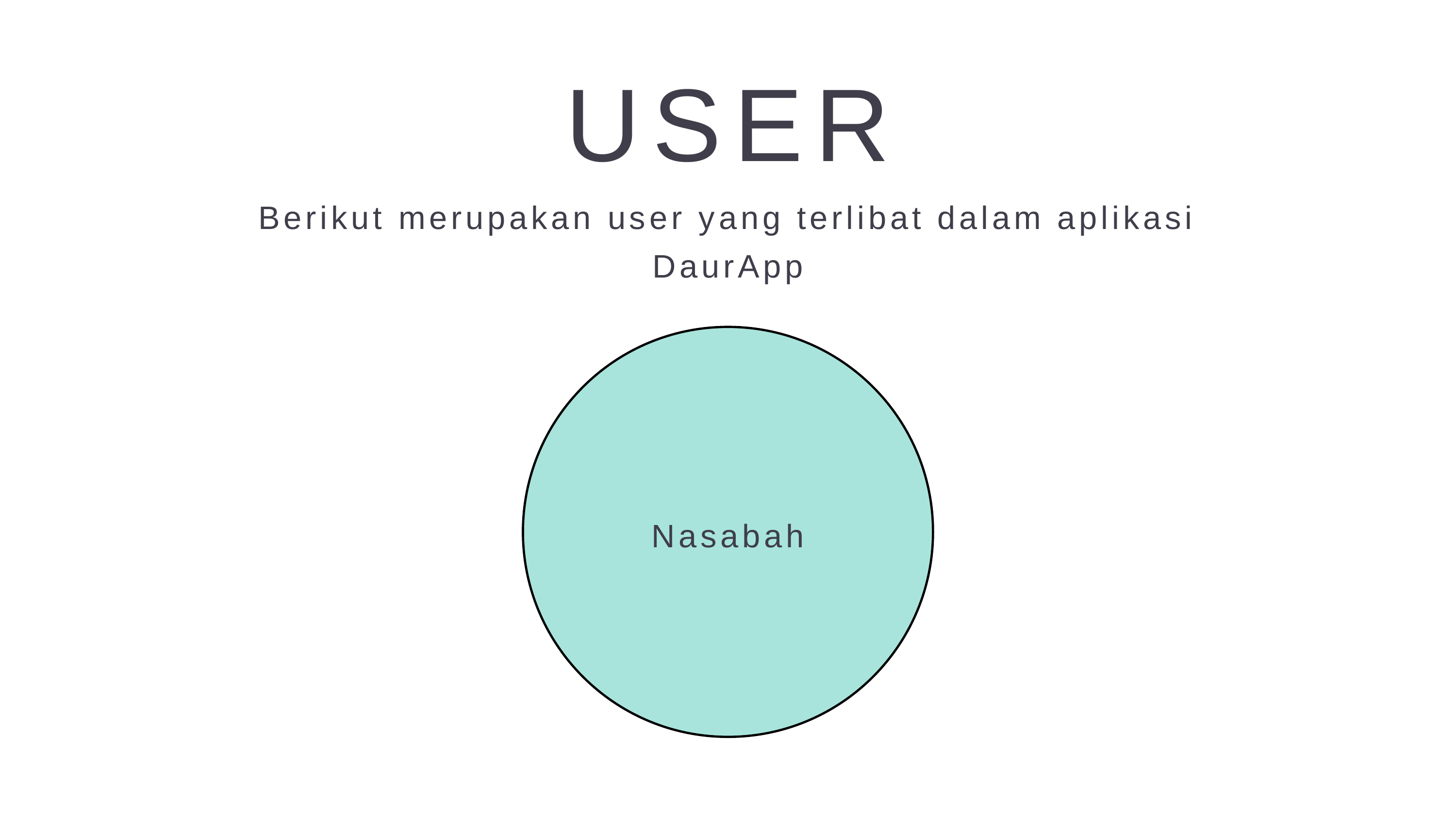

USER
Berikut merupakan user yang terlibat dalam aplikasi DaurApp

Nasabah